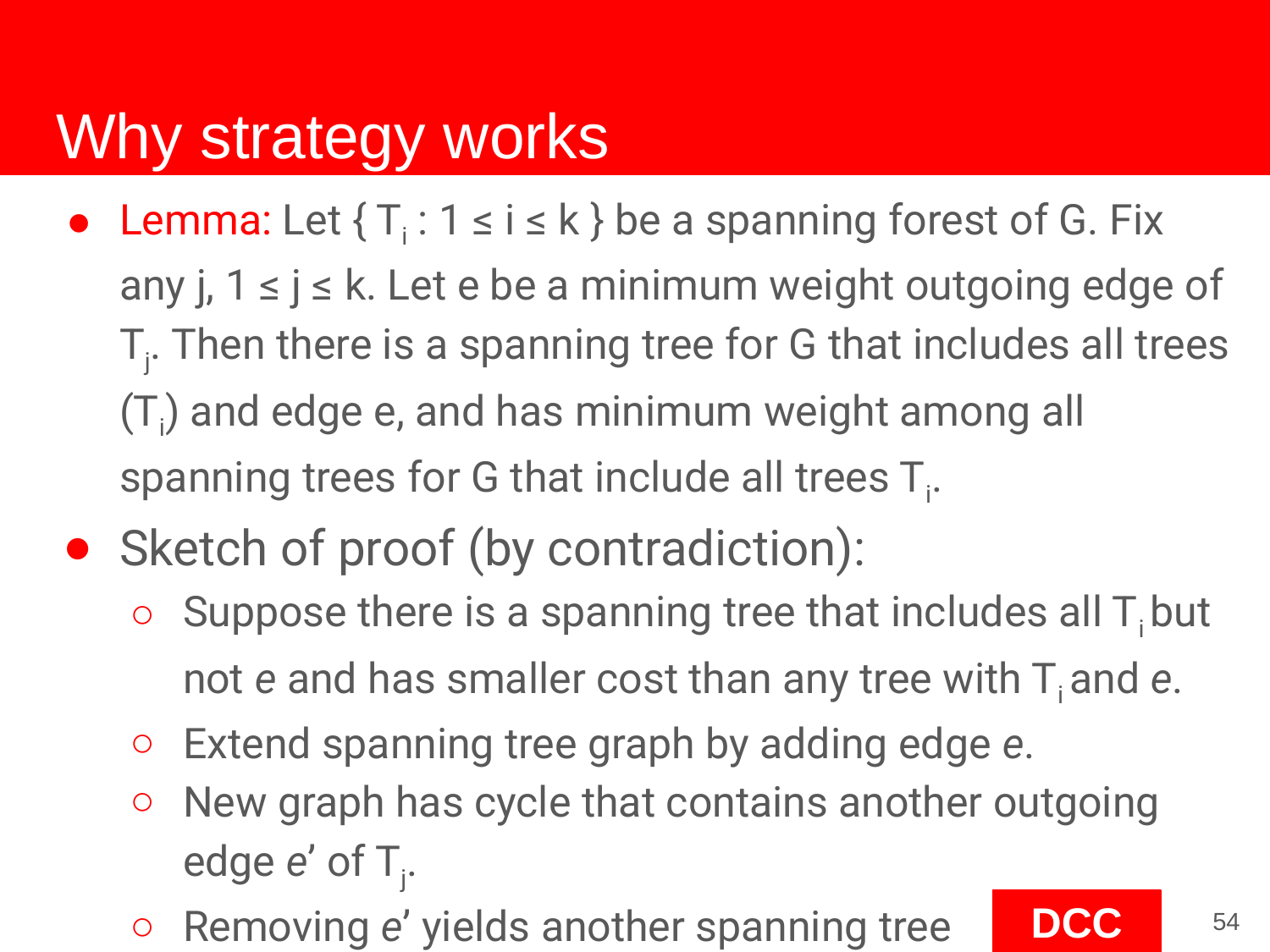

# Why strategy works
Lemma: Let { Ti : 1 ≤ i ≤ k } be a spanning forest of G. Fix any j, 1 ≤ j ≤ k. Let e be a minimum weight outgoing edge of Tj. Then there is a spanning tree for G that includes all trees (Ti) and edge e, and has minimum weight among all spanning trees for G that include all trees Ti.
Sketch of proof (by contradiction):
Suppose there is a spanning tree that includes all Ti but not e and has smaller cost than any tree with Ti and e.
Extend spanning tree graph by adding edge e.
New graph has cycle that contains another outgoing edge e’ of Tj.
Removing e’ yields another spanning tree
with smaller cost. Contradiction.
54